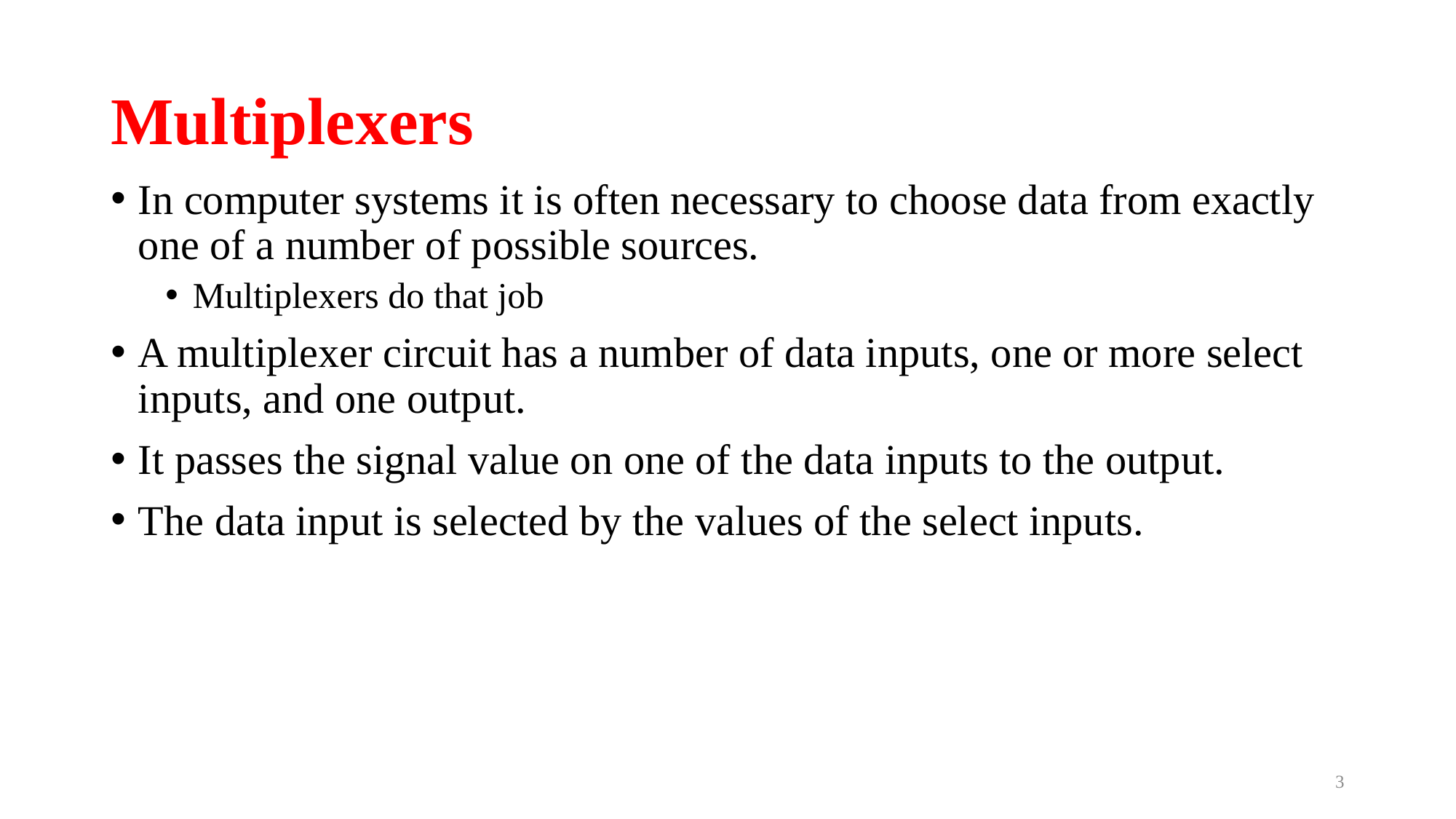

# Multiplexers
In computer systems it is often necessary to choose data from exactly one of a number of possible sources.
Multiplexers do that job
A multiplexer circuit has a number of data inputs, one or more select inputs, and one output.
It passes the signal value on one of the data inputs to the output.
The data input is selected by the values of the select inputs.
3